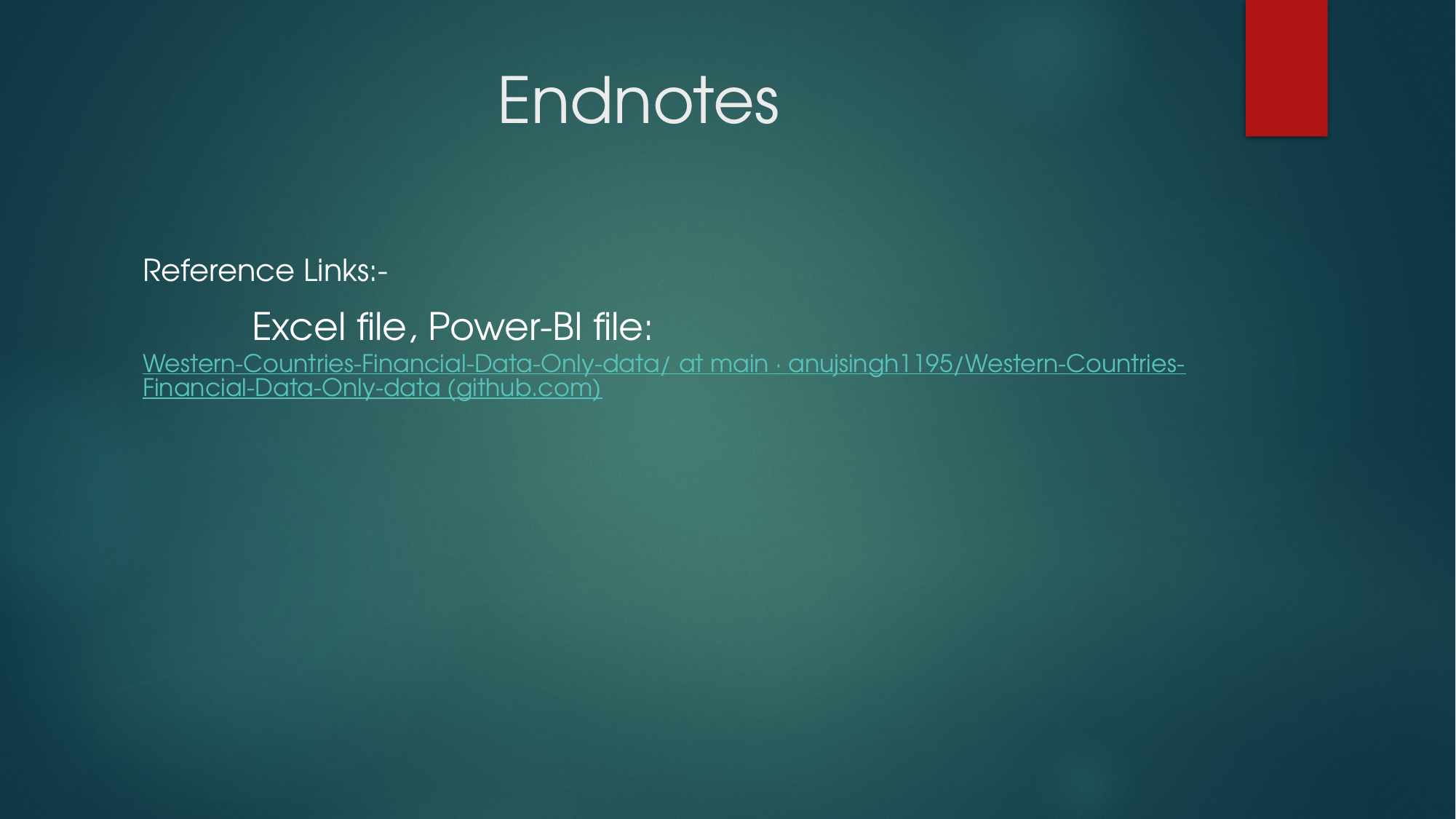

# Endnotes
Reference Links:-
	Excel file, Power-BI file: Western-Countries-Financial-Data-Only-data/ at main · anujsingh1195/Western-Countries-Financial-Data-Only-data (github.com)